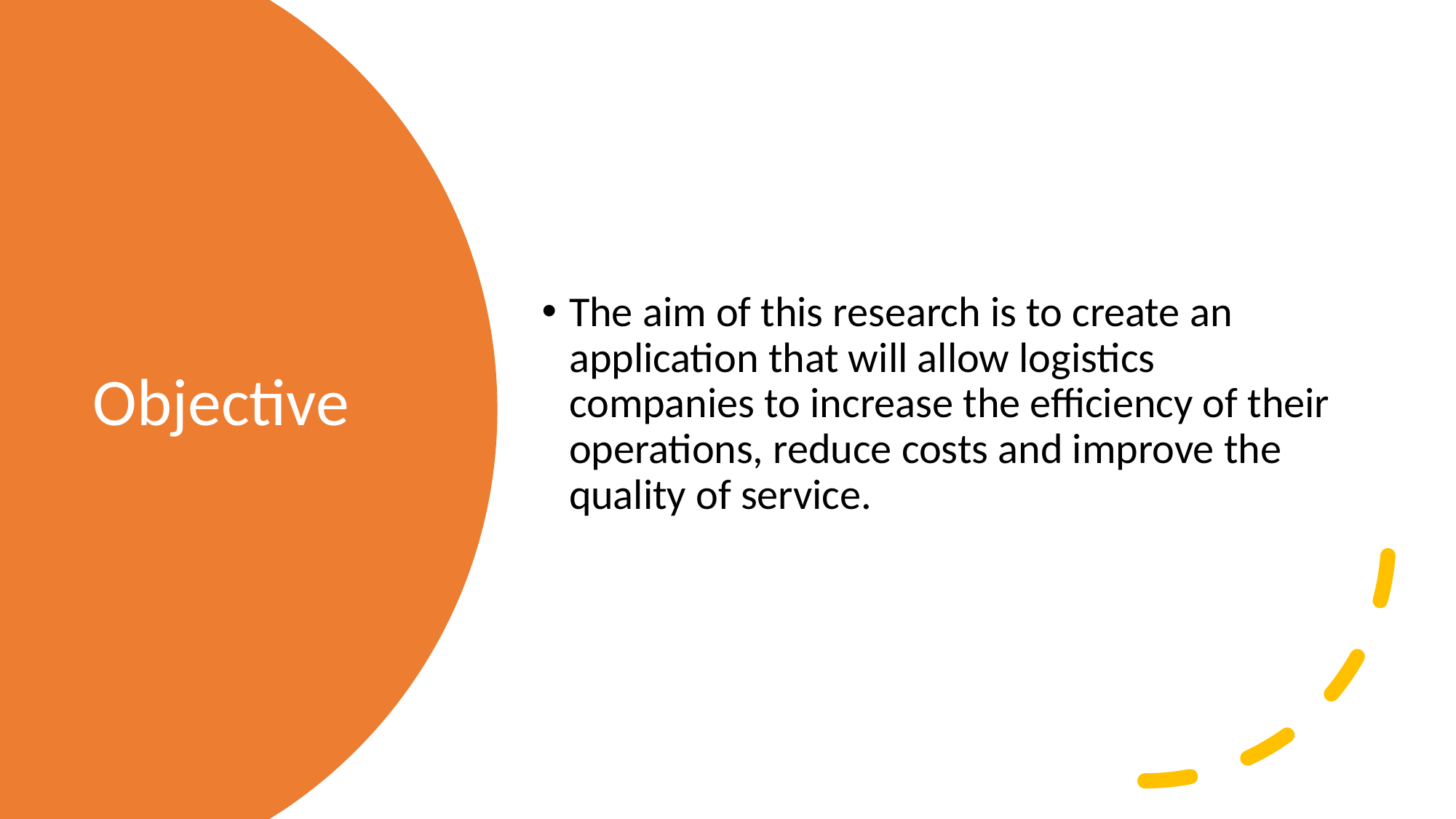

The aim of this research is to create an application that will allow logistics companies to increase the efficiency of their operations, reduce costs and improve the quality of service.
# Objective

3